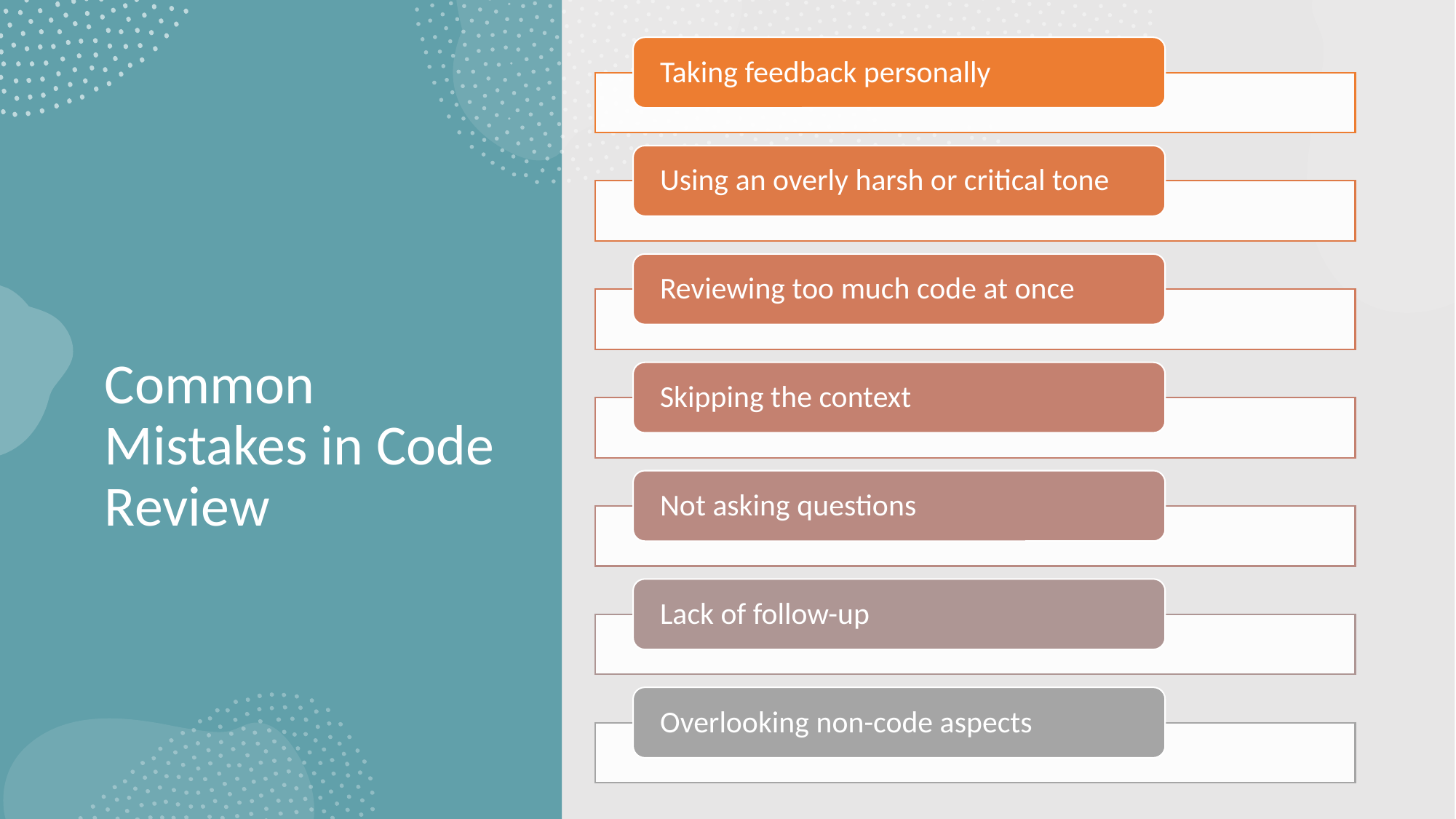

Taking feedback personally
Using an overly harsh or critical tone
Reviewing too much code at once
Skipping the context
Not asking questions
Lack of follow-up
Overlooking non-code aspects
# Common Mistakes in Code Review